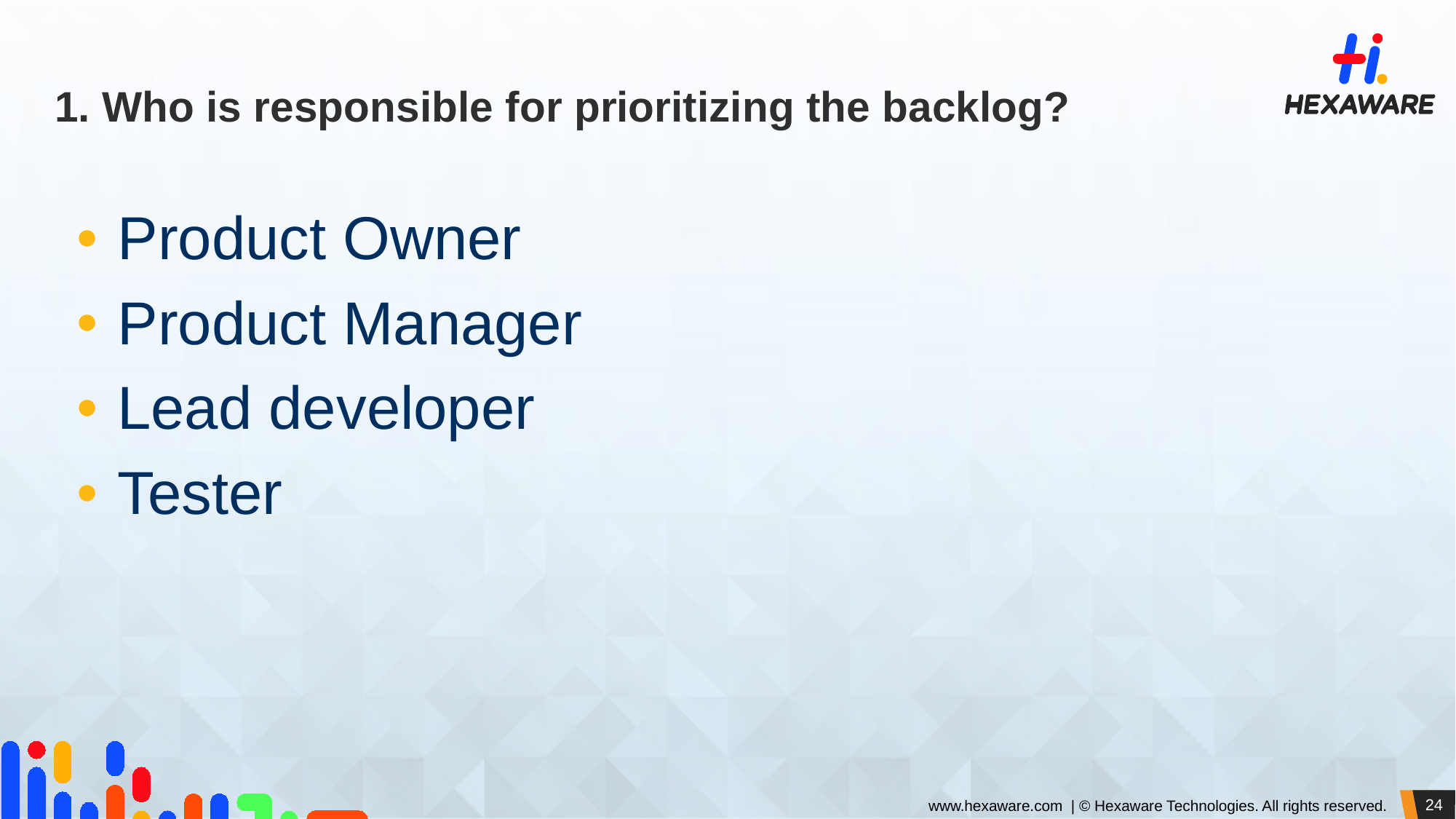

# 1. Who is responsible for prioritizing the backlog?
Product Owner
Product Manager
Lead developer
Tester